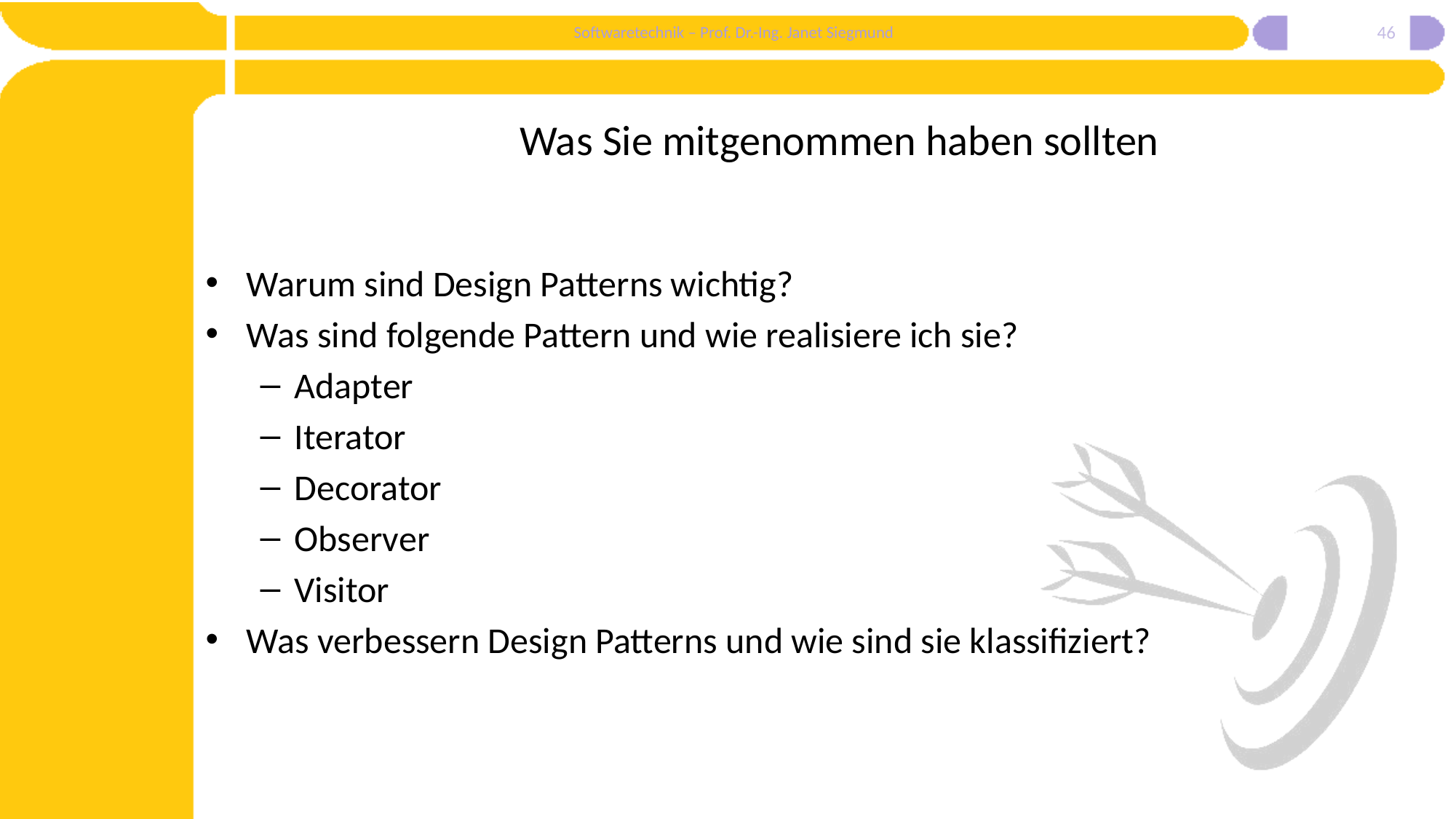

46
# Was Sie mitgenommen haben sollten
Warum sind Design Patterns wichtig?
Was sind folgende Pattern und wie realisiere ich sie?
Adapter
Iterator
Decorator
Observer
Visitor
Was verbessern Design Patterns und wie sind sie klassifiziert?